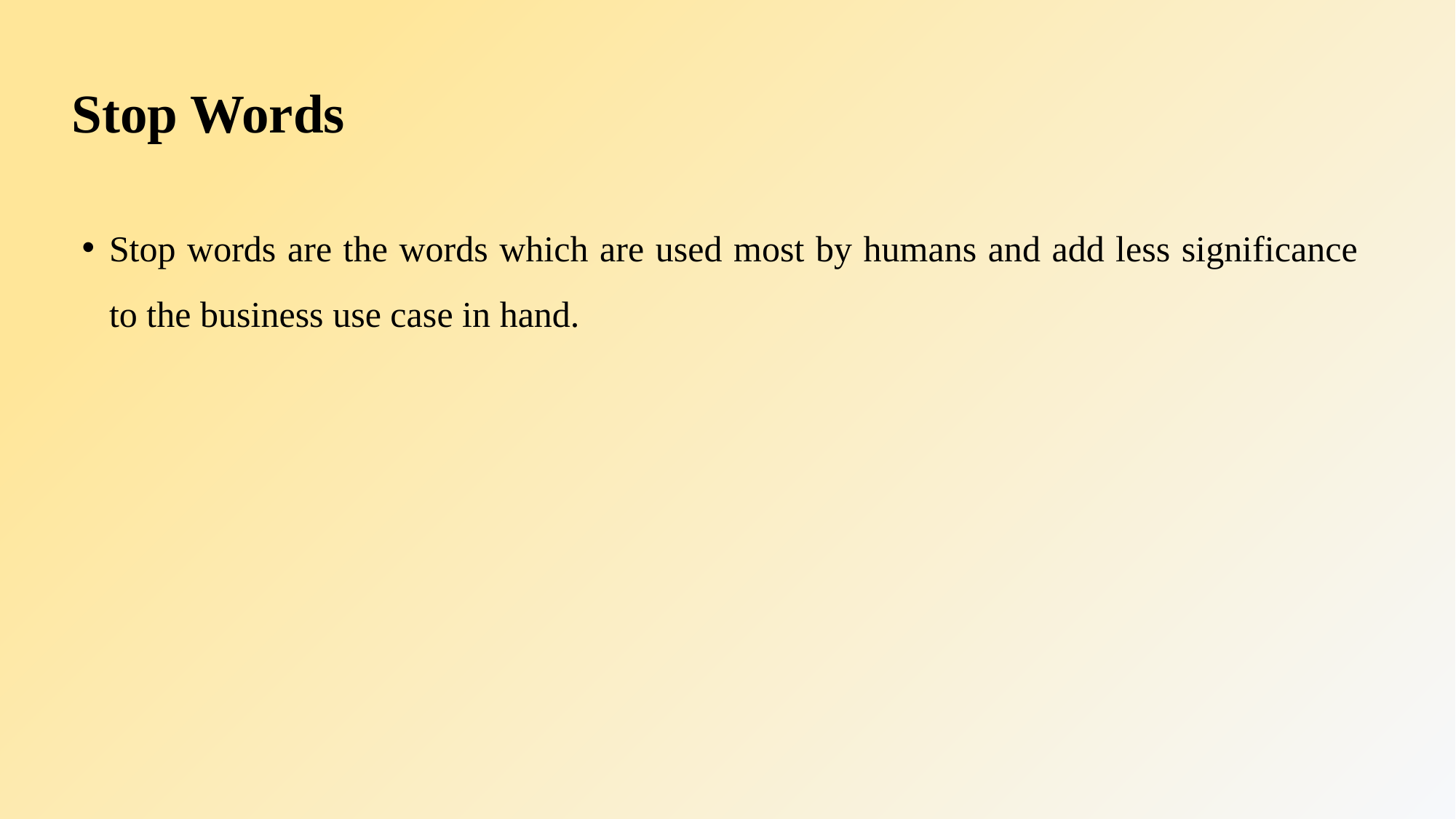

# Stop Words
Stop words are the words which are used most by humans and add less significance to the business use case in hand.